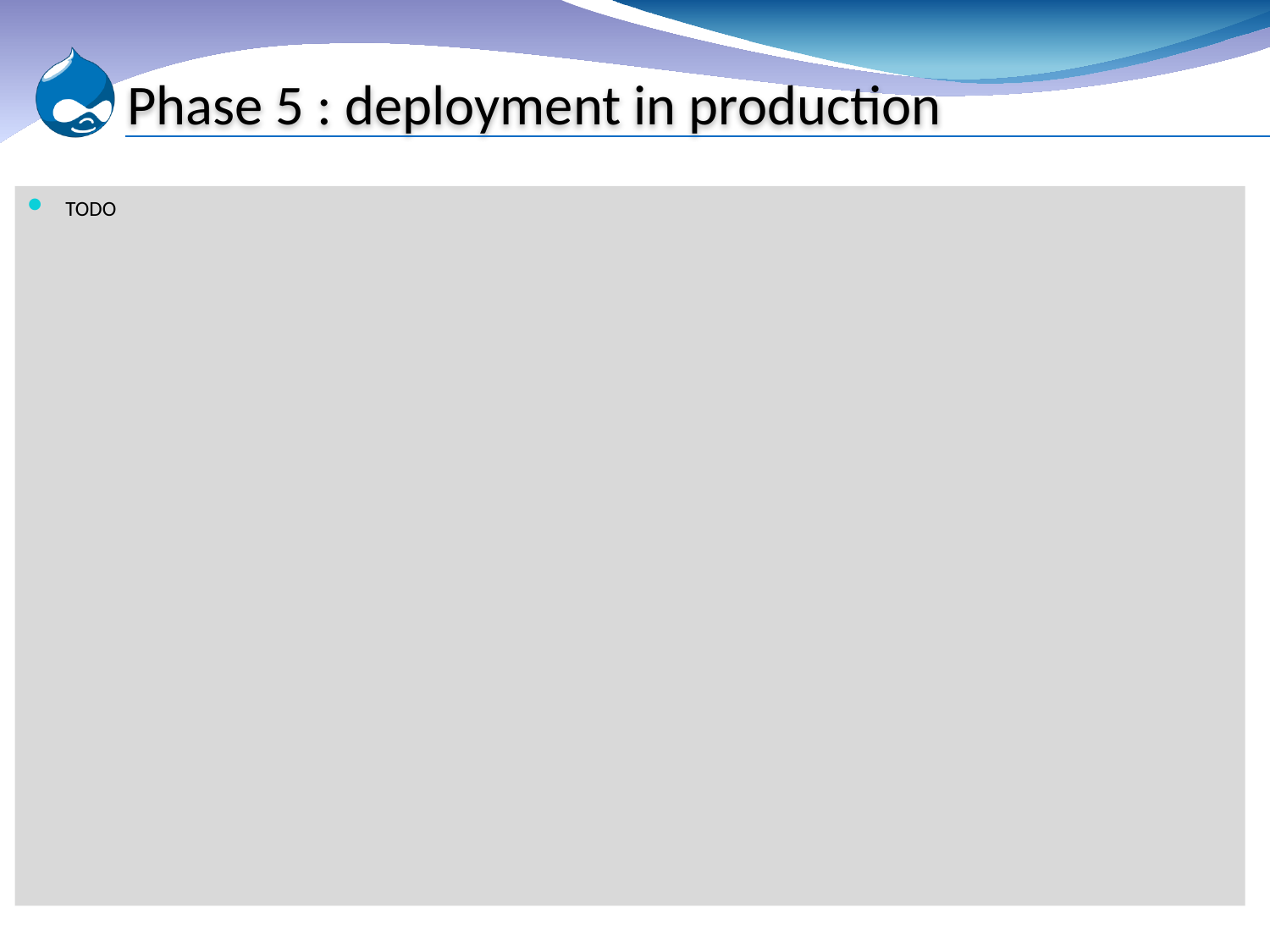

# Phase 5 : deployment in production
TODO